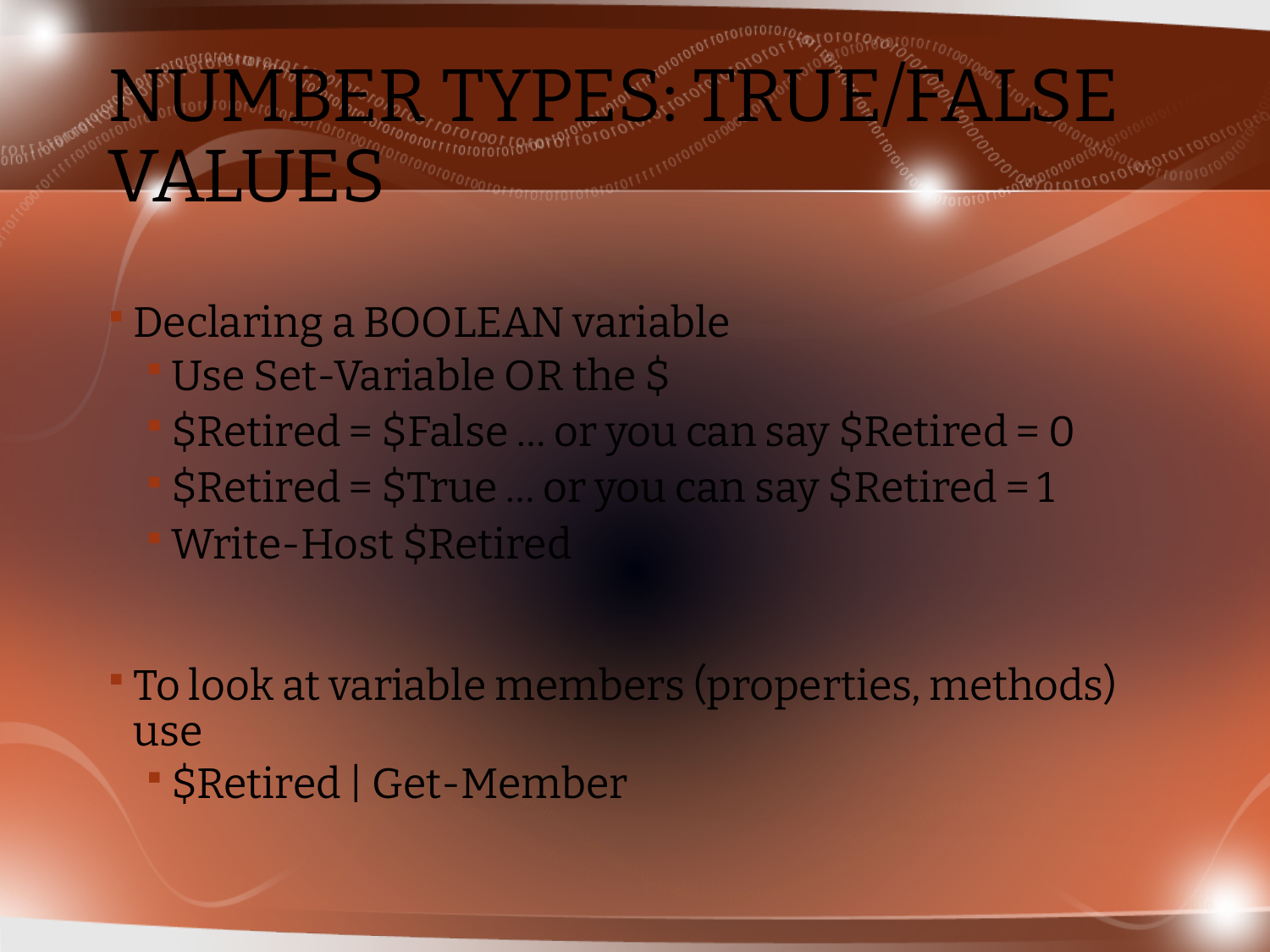

# Number Types: True/False Values
Declaring a BOOLEAN variable
Use Set-Variable OR the $
$Retired = $False … or you can say $Retired = 0
$Retired = $True … or you can say $Retired = 1
Write-Host $Retired

To look at variable members (properties, methods) use
$Retired | Get-Member
Week 5